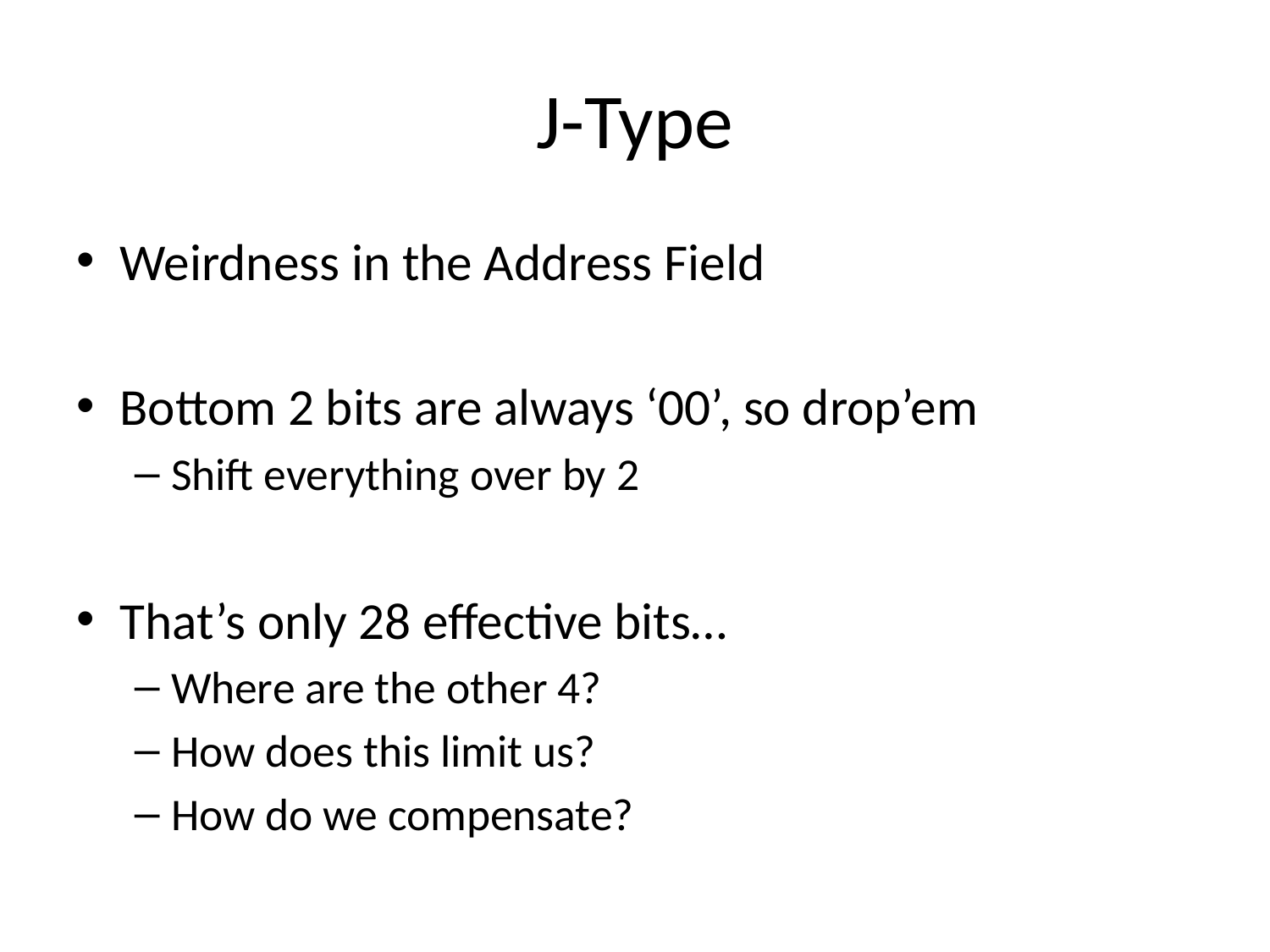

# J-Type
Weirdness in the Address Field

Bottom 2 bits are always ‘00’, so drop’em
Shift everything over by 2

That’s only 28 effective bits…
Where are the other 4?
How does this limit us?
How do we compensate?